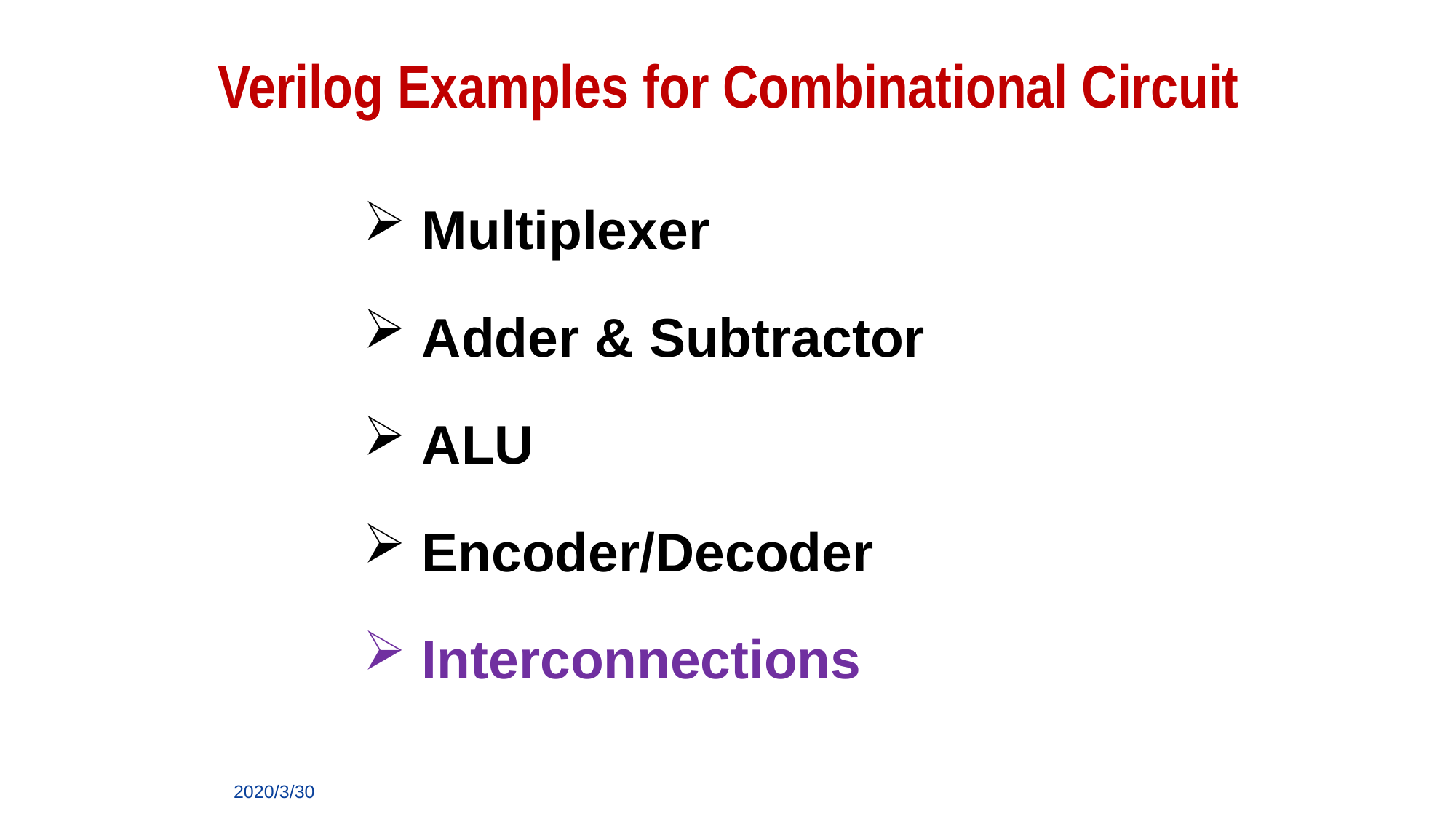

# Verilog Examples for Combinational Circuit
 Multiplexer
 Adder & Subtractor
 ALU
 Encoder/Decoder
 Interconnections
34
2020/3/30